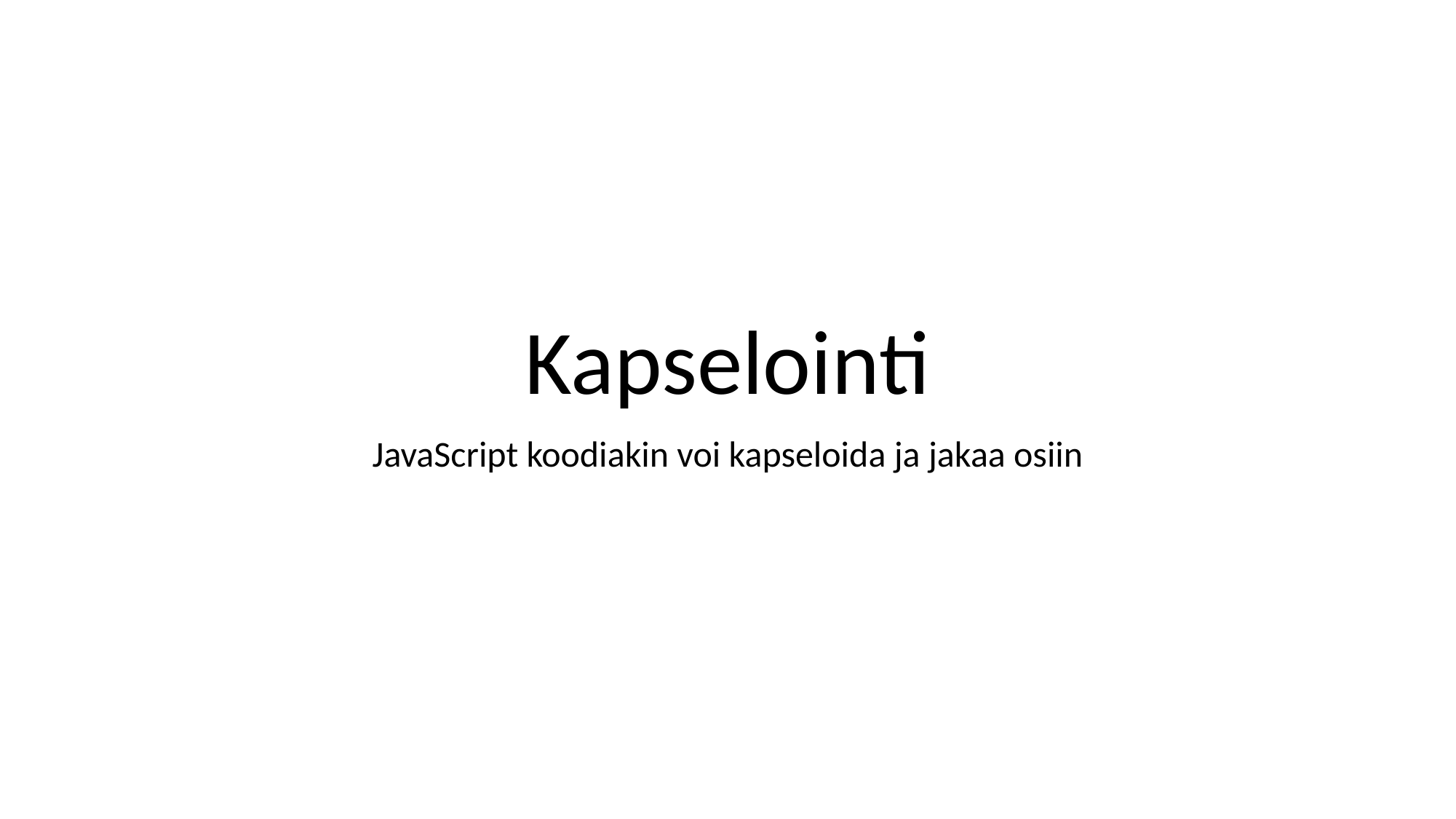

# Kapselointi
JavaScript koodiakin voi kapseloida ja jakaa osiin